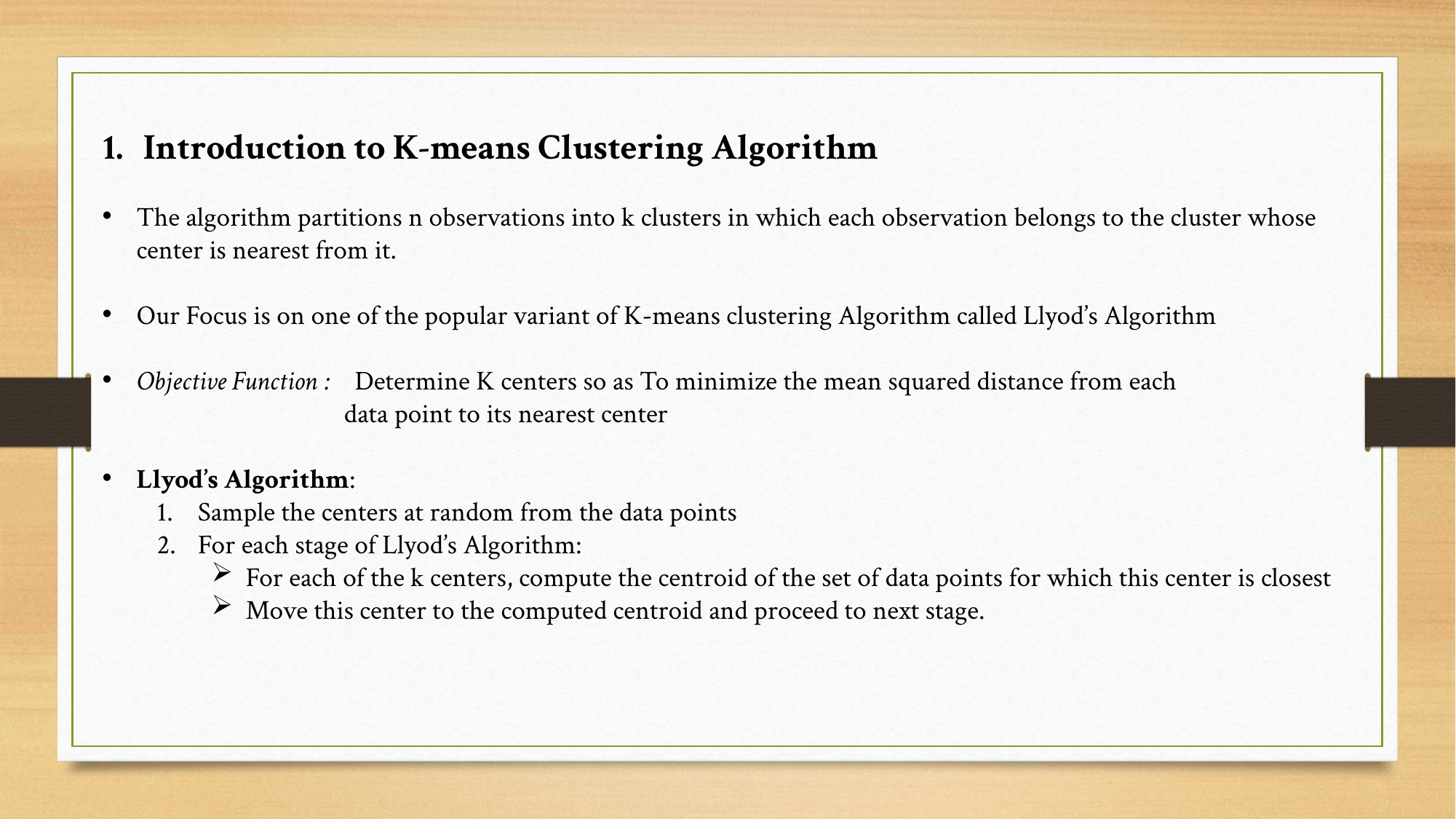

Introduction to K-means Clustering Algorithm

The algorithm partitions n observations into k clusters in which each observation belongs to the cluster whose center is nearest from it.

Our Focus is on one of the popular variant of K-means clustering Algorithm called Llyod’s Algorithm

Objective Function : 	Determine K centers so as To minimize the mean squared distance from each 			                data point to its nearest center

Llyod’s Algorithm:
Sample the centers at random from the data points
For each stage of Llyod’s Algorithm:
For each of the k centers, compute the centroid of the set of data points for which this center is closest
Move this center to the computed centroid and proceed to next stage.